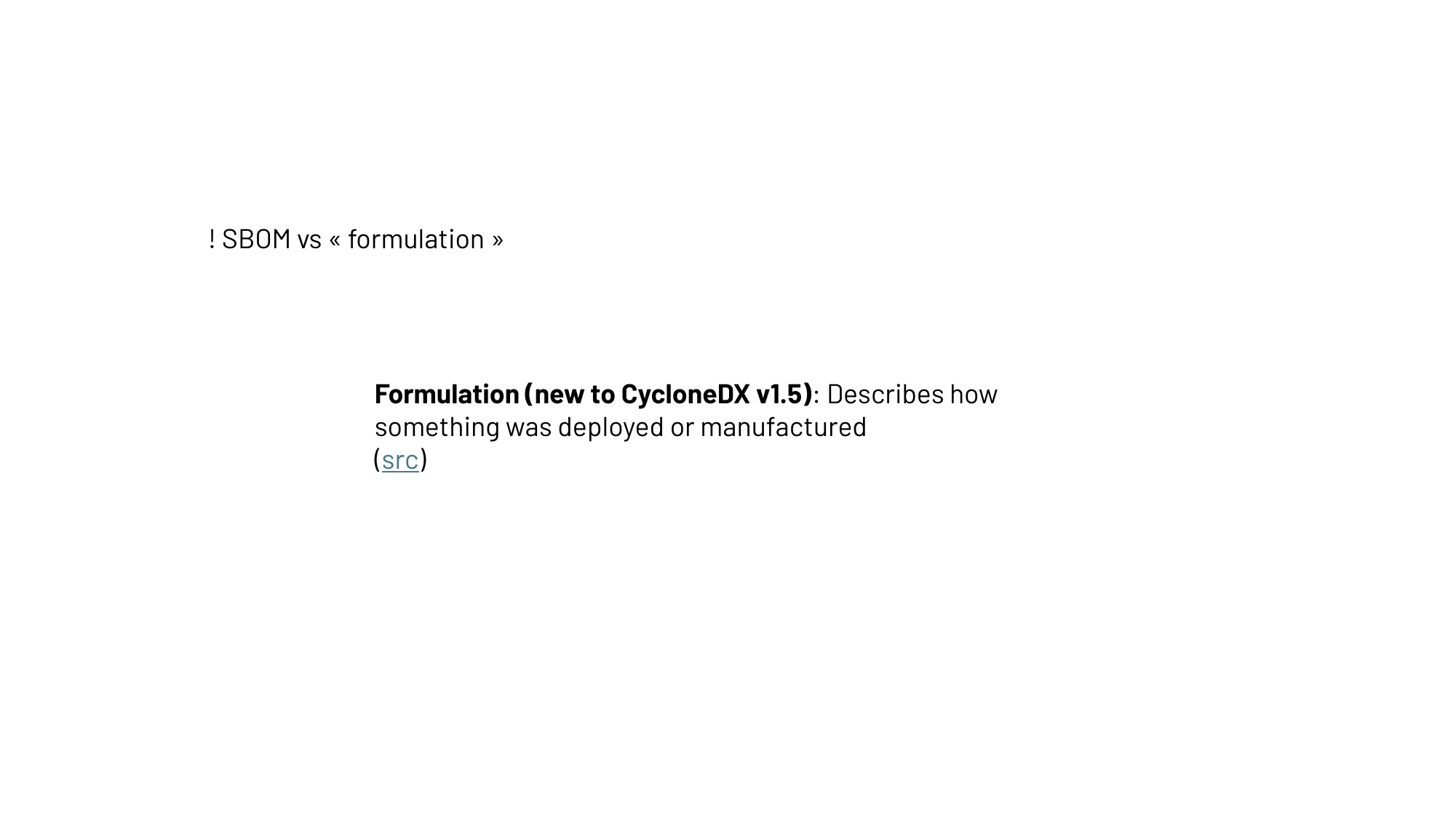

! SBOM vs « formulation »
Formulation (new to CycloneDX v1.5): Describes how something was deployed or manufactured
(src)